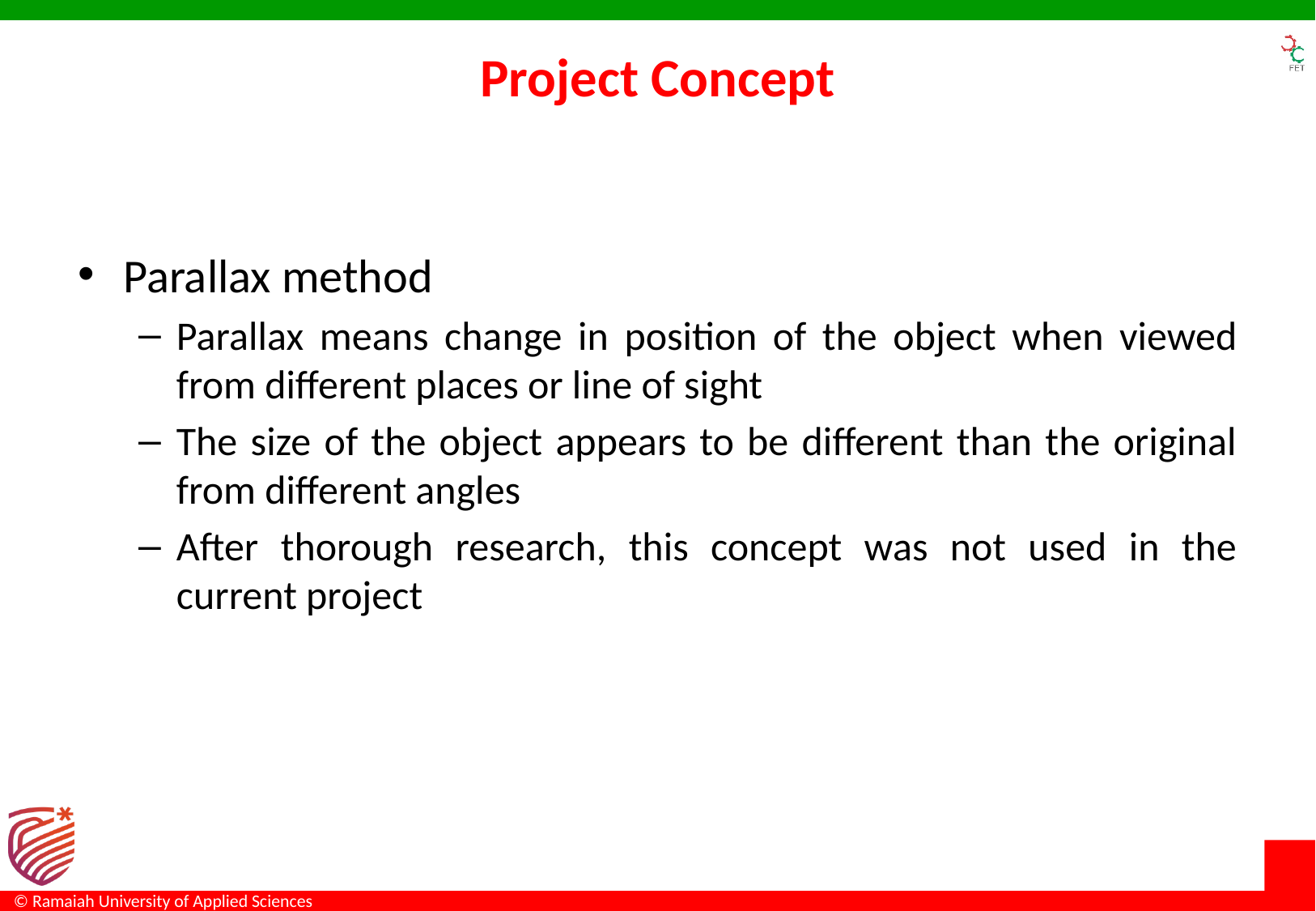

# Project Concept
Parallax method
Parallax means change in position of the object when viewed from different places or line of sight
The size of the object appears to be different than the original from different angles
After thorough research, this concept was not used in the current project